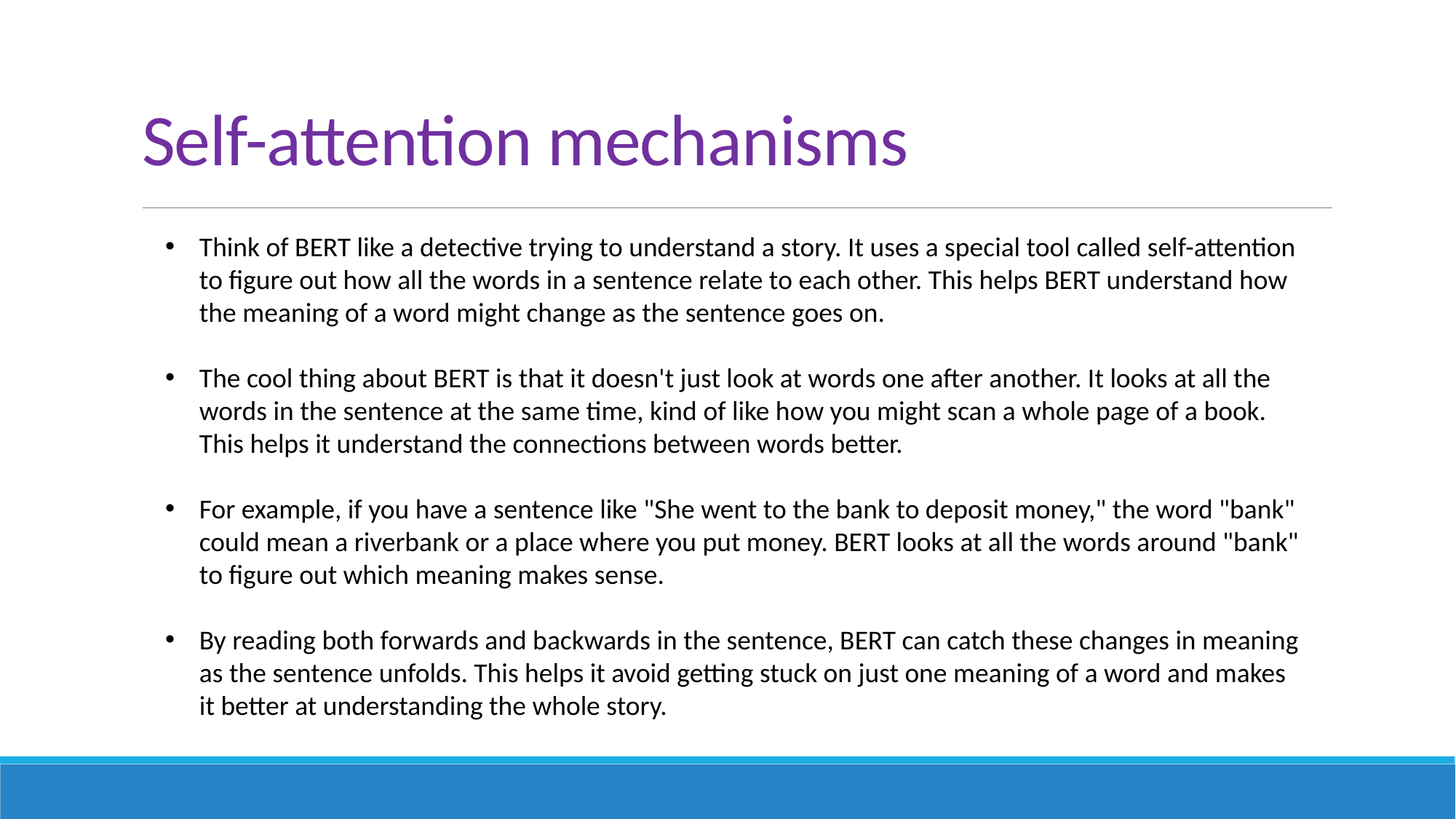

# Self-attention mechanisms
Think of BERT like a detective trying to understand a story. It uses a special tool called self-attention to figure out how all the words in a sentence relate to each other. This helps BERT understand how the meaning of a word might change as the sentence goes on.

The cool thing about BERT is that it doesn't just look at words one after another. It looks at all the words in the sentence at the same time, kind of like how you might scan a whole page of a book. This helps it understand the connections between words better.

For example, if you have a sentence like "She went to the bank to deposit money," the word "bank" could mean a riverbank or a place where you put money. BERT looks at all the words around "bank" to figure out which meaning makes sense.

By reading both forwards and backwards in the sentence, BERT can catch these changes in meaning as the sentence unfolds. This helps it avoid getting stuck on just one meaning of a word and makes it better at understanding the whole story.